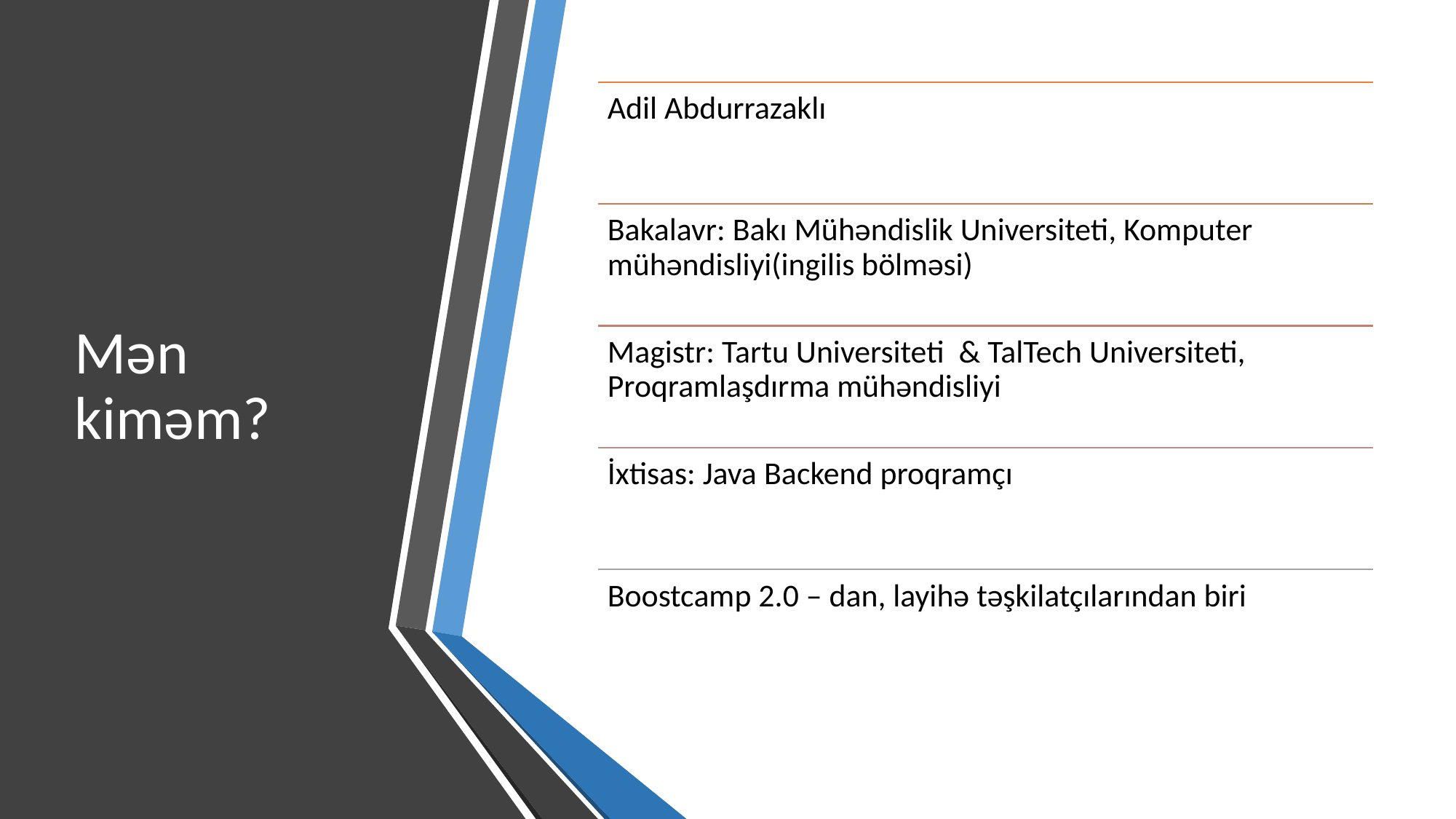

# Mən kiməm?

Adil Abdurrazaklı

Bakalavr: Bakı Mühəndislik Universiteti, Komputer mühəndisliyi(ingilis bölməsi)

Magistr: Tartu Universiteti  & TalTech Universiteti, Proqramlaşdırma mühəndisliyi

İxtisas: Java Backend proqramçı

Boostcamp 2.0 – dan, layihə təşkilatçılarından biri